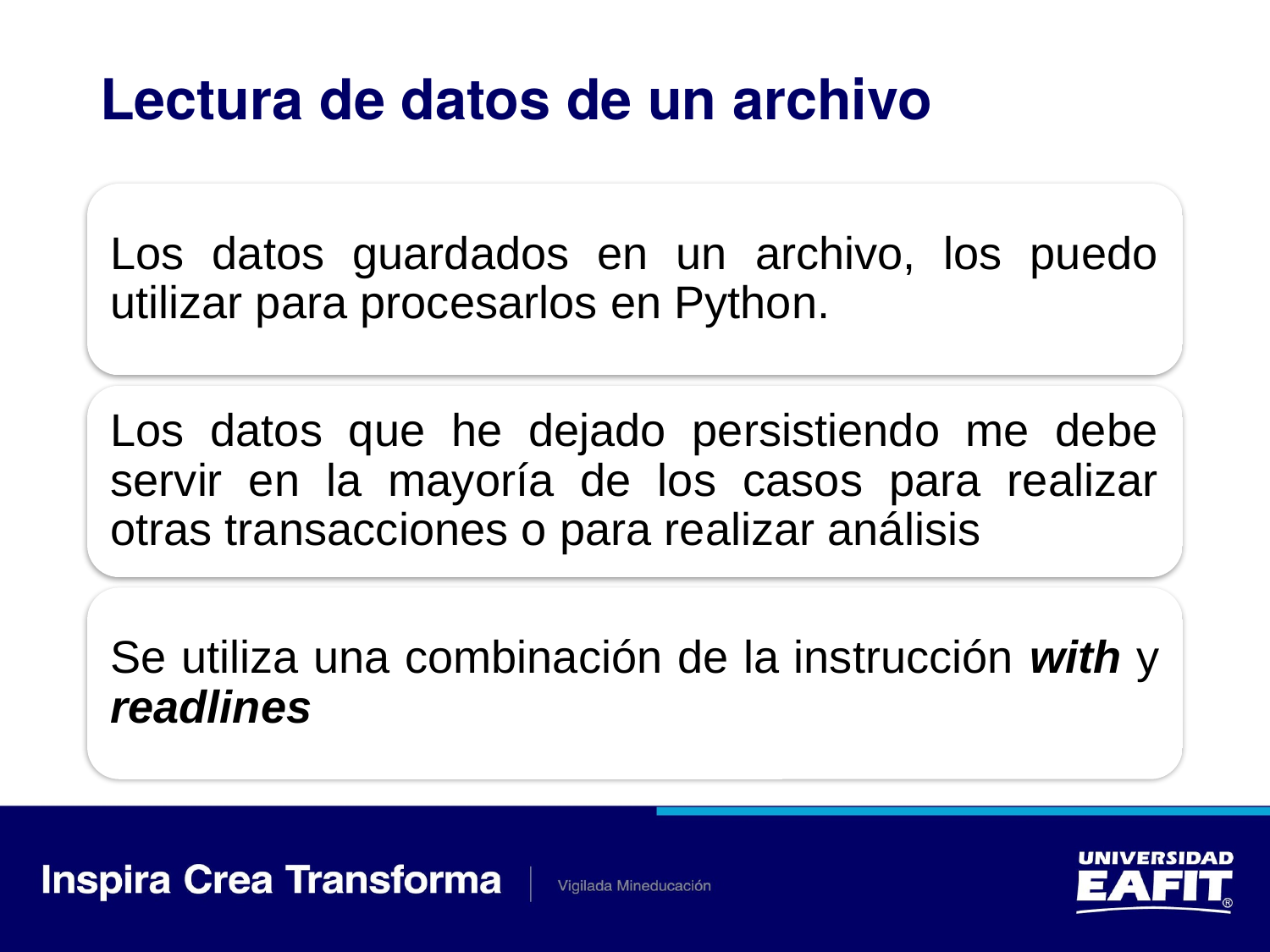

# Lectura de datos de un archivo

Los datos guardados en un archivo, los puedo utilizar para procesarlos en Python.

Los datos que he dejado persistiendo me debe servir en la mayoría de los casos para realizar otras transacciones o para realizar análisis

Se utiliza una combinación de la instrucción with y readlines